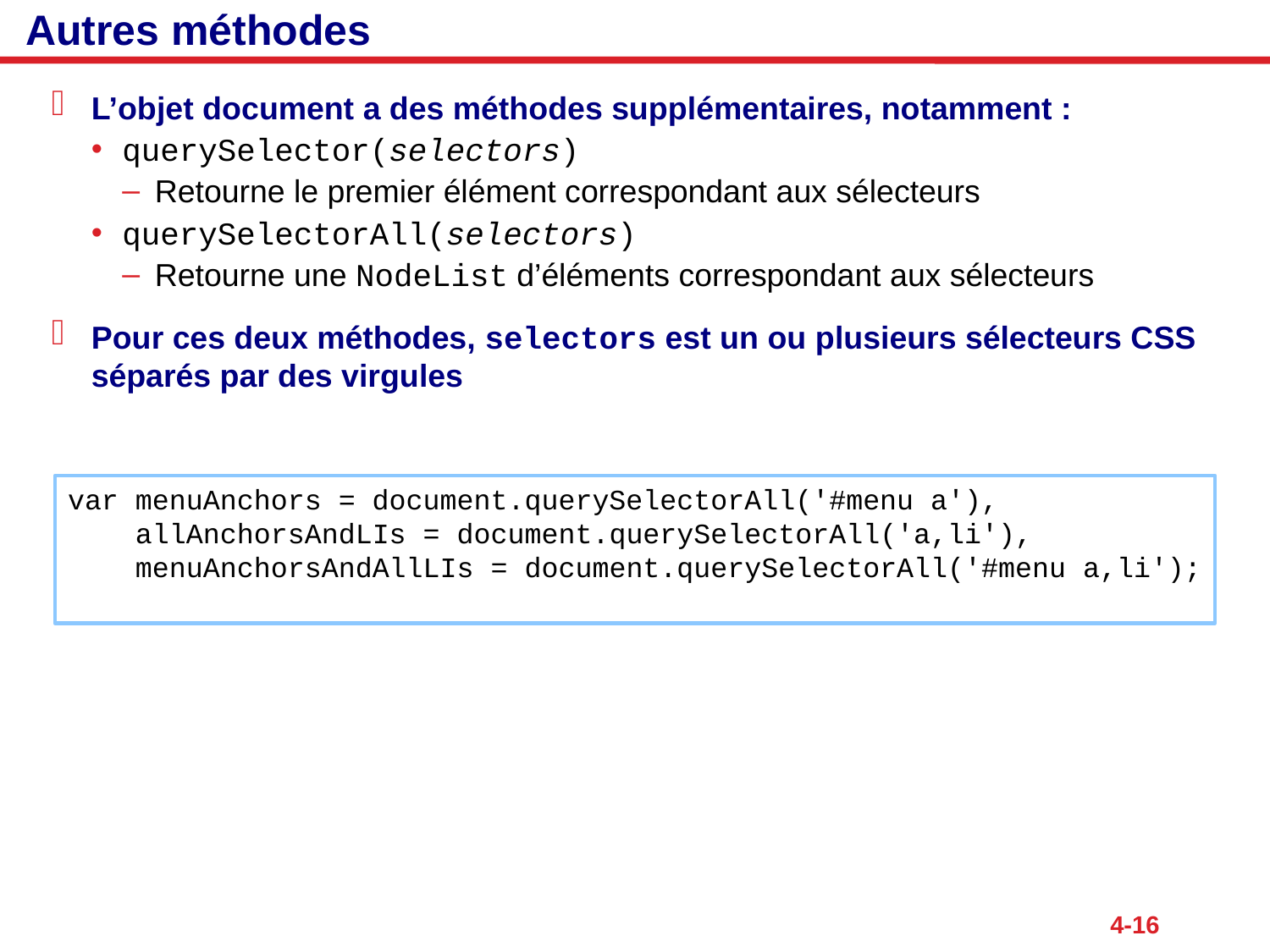

# Autres méthodes
L’objet document a des méthodes supplémentaires, notamment :
querySelector(selectors)
Retourne le premier élément correspondant aux sélecteurs
querySelectorAll(selectors)
Retourne une NodeList d’éléments correspondant aux sélecteurs
Pour ces deux méthodes, selectors est un ou plusieurs sélecteurs CSS séparés par des virgules
var menuAnchors = document.querySelectorAll('#menu a'),
    allAnchorsAndLIs = document.querySelectorAll('a,li'),
    menuAnchorsAndAllLIs = document.querySelectorAll('#menu a,li');